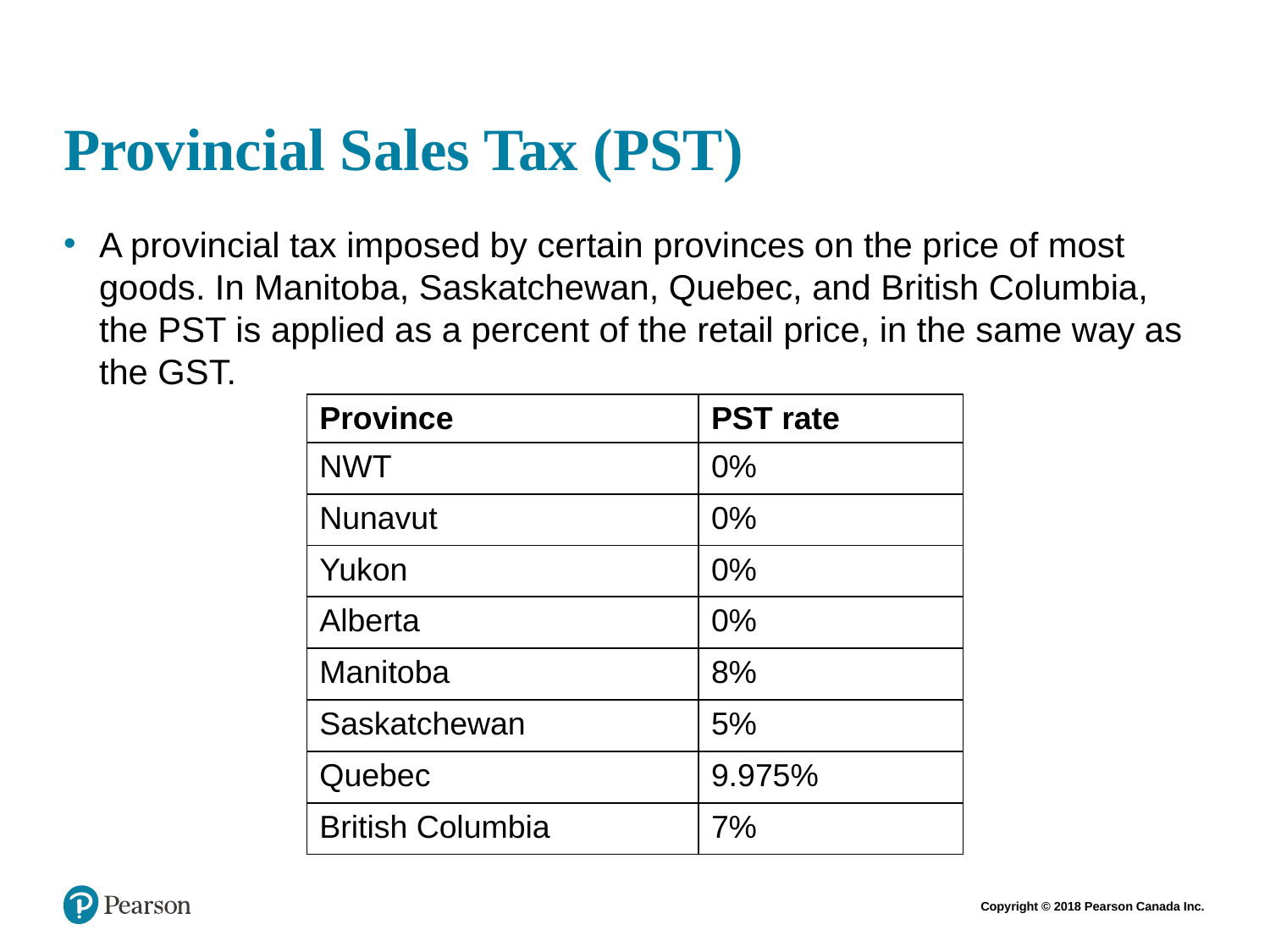

# Provincial Sales Tax (PST)
A provincial tax imposed by certain provinces on the price of most goods. In Manitoba, Saskatchewan, Quebec, and British Columbia, the PST is applied as a percent of the retail price, in the same way as the GST.
| Province | PST rate |
| --- | --- |
| NWT | 0% |
| Nunavut | 0% |
| Yukon | 0% |
| Alberta | 0% |
| Manitoba | 8% |
| Saskatchewan | 5% |
| Quebec | 9.975% |
| British Columbia | 7% |